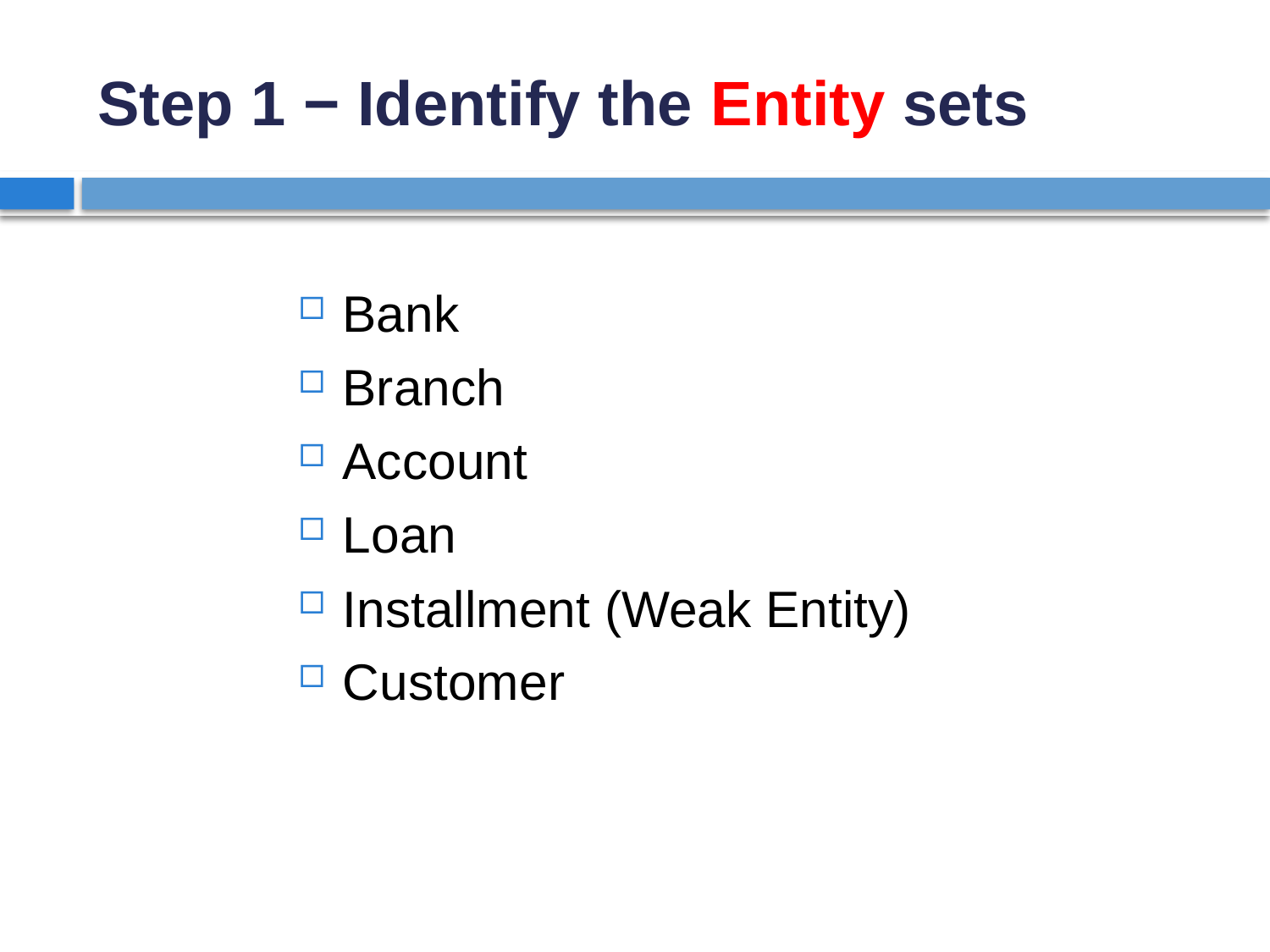

# Step 1 − Identify the Entity sets
Bank
Branch
Account
Loan
Installment (Weak Entity)
Customer